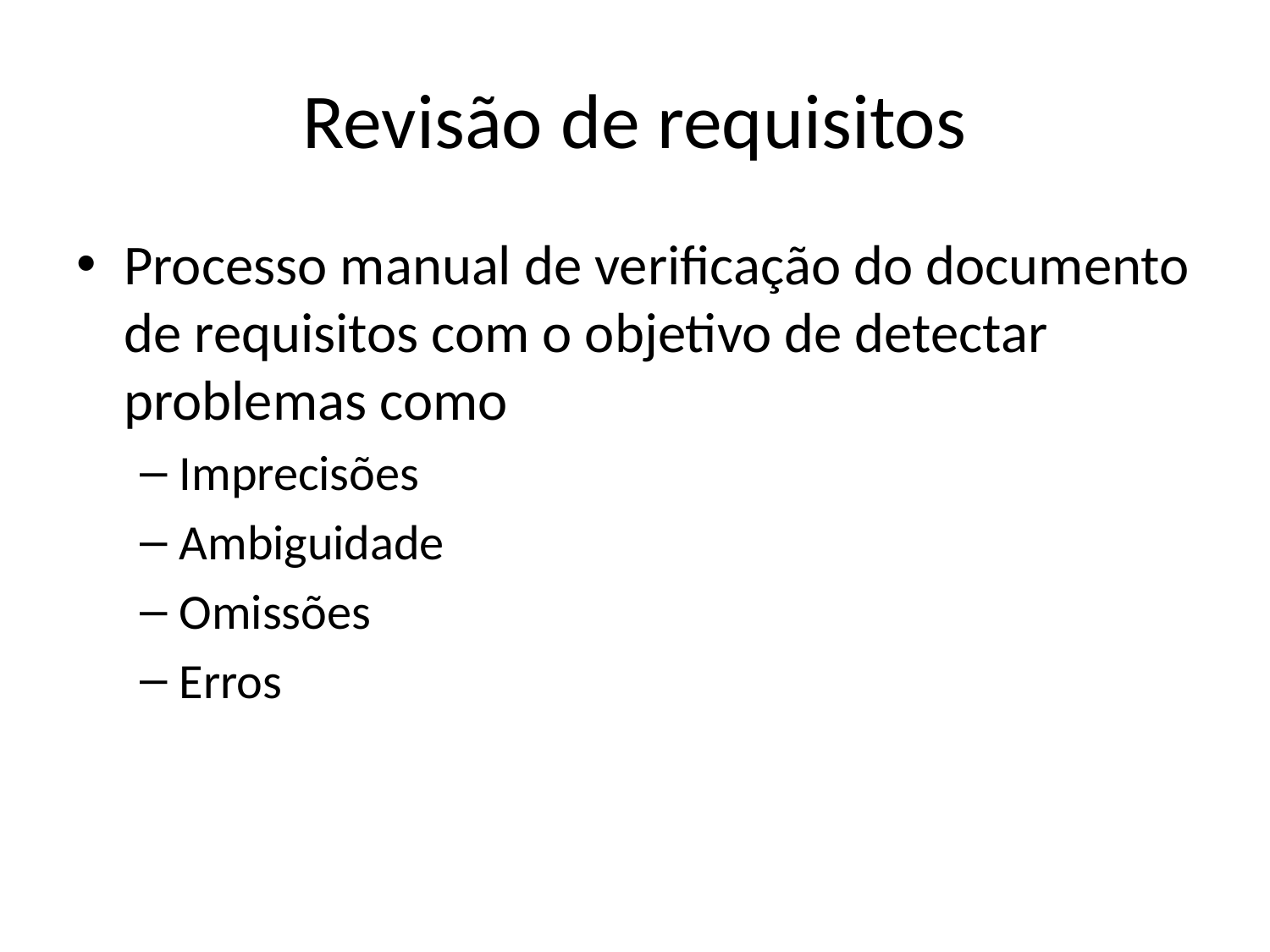

# Revisão de requisitos
Processo manual de verificação do documento de requisitos com o objetivo de detectar problemas como
Imprecisões
Ambiguidade
Omissões
Erros